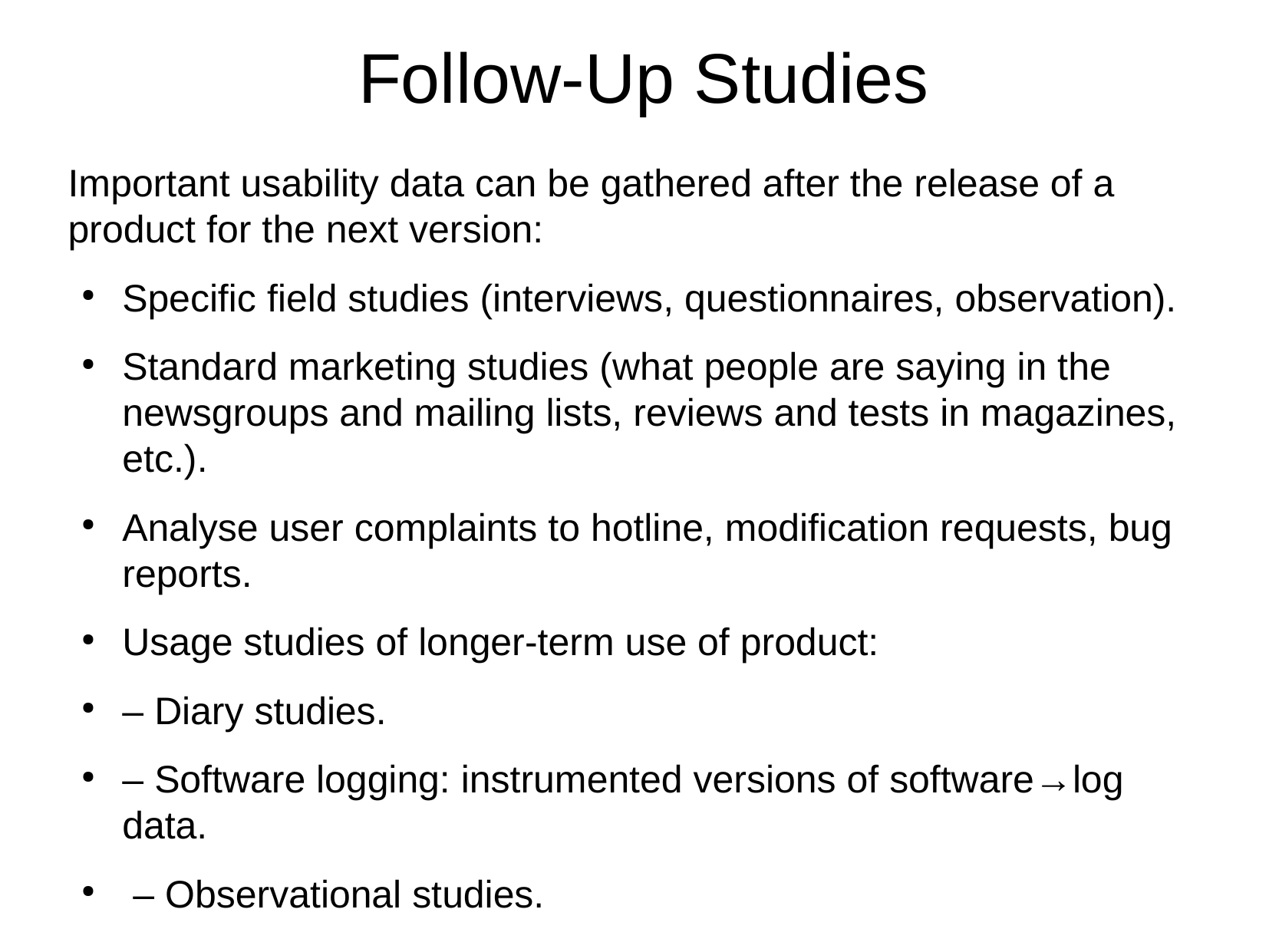

Follow-Up Studies
Important usability data can be gathered after the release of a product for the next version:
Speciﬁc ﬁeld studies (interviews, questionnaires, observation).
Standard marketing studies (what people are saying in the newsgroups and mailing lists, reviews and tests in magazines, etc.).
Analyse user complaints to hotline, modiﬁcation requests, bug reports.
Usage studies of longer-term use of product:
– Diary studies.
– Software logging: instrumented versions of software→log data.
 – Observational studies.